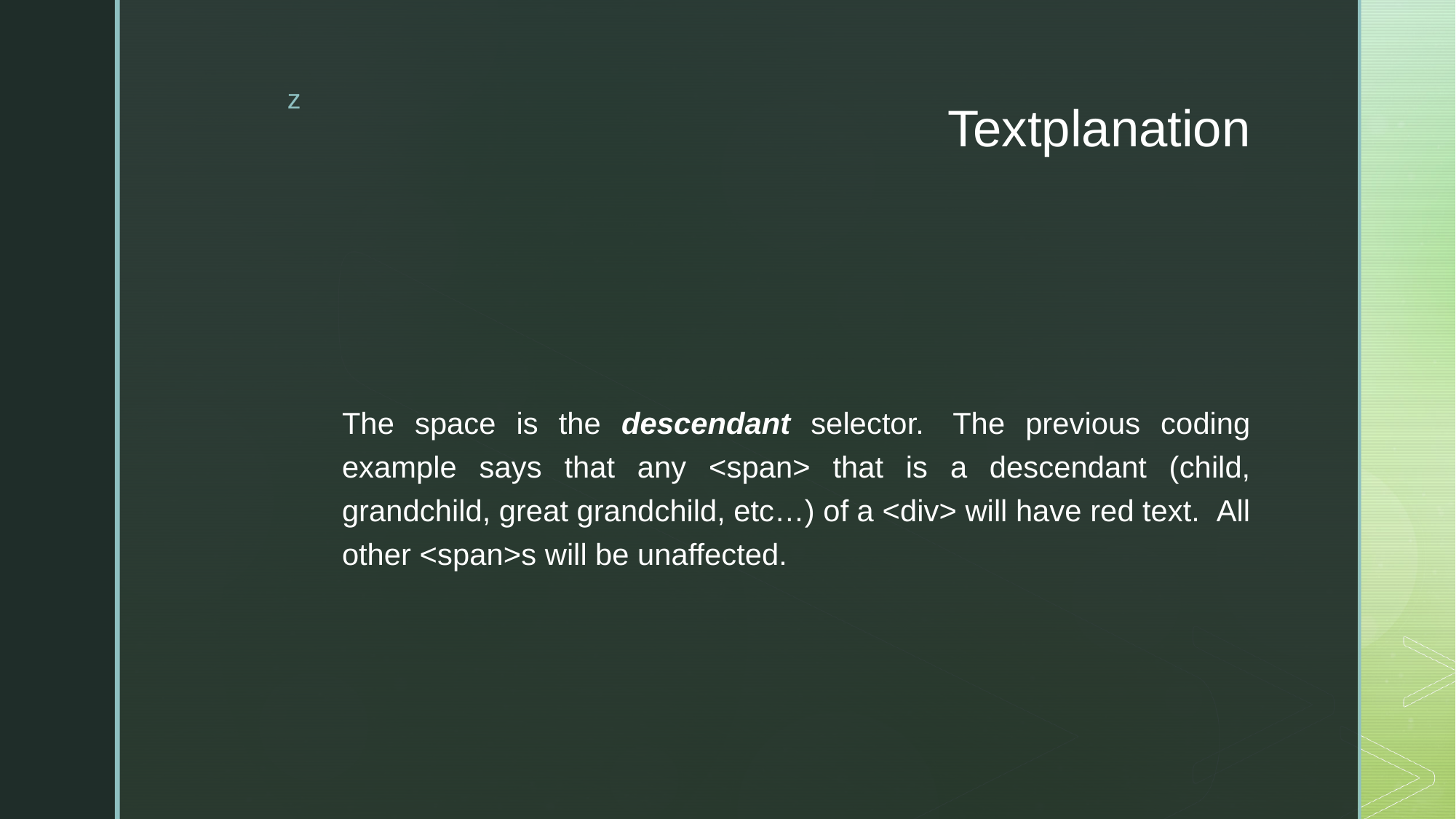

# Textplanation
The space is the descendant selector.  The previous coding example says that any <span> that is a descendant (child, grandchild, great grandchild, etc…) of a <div> will have red text.  All other <span>s will be unaffected.